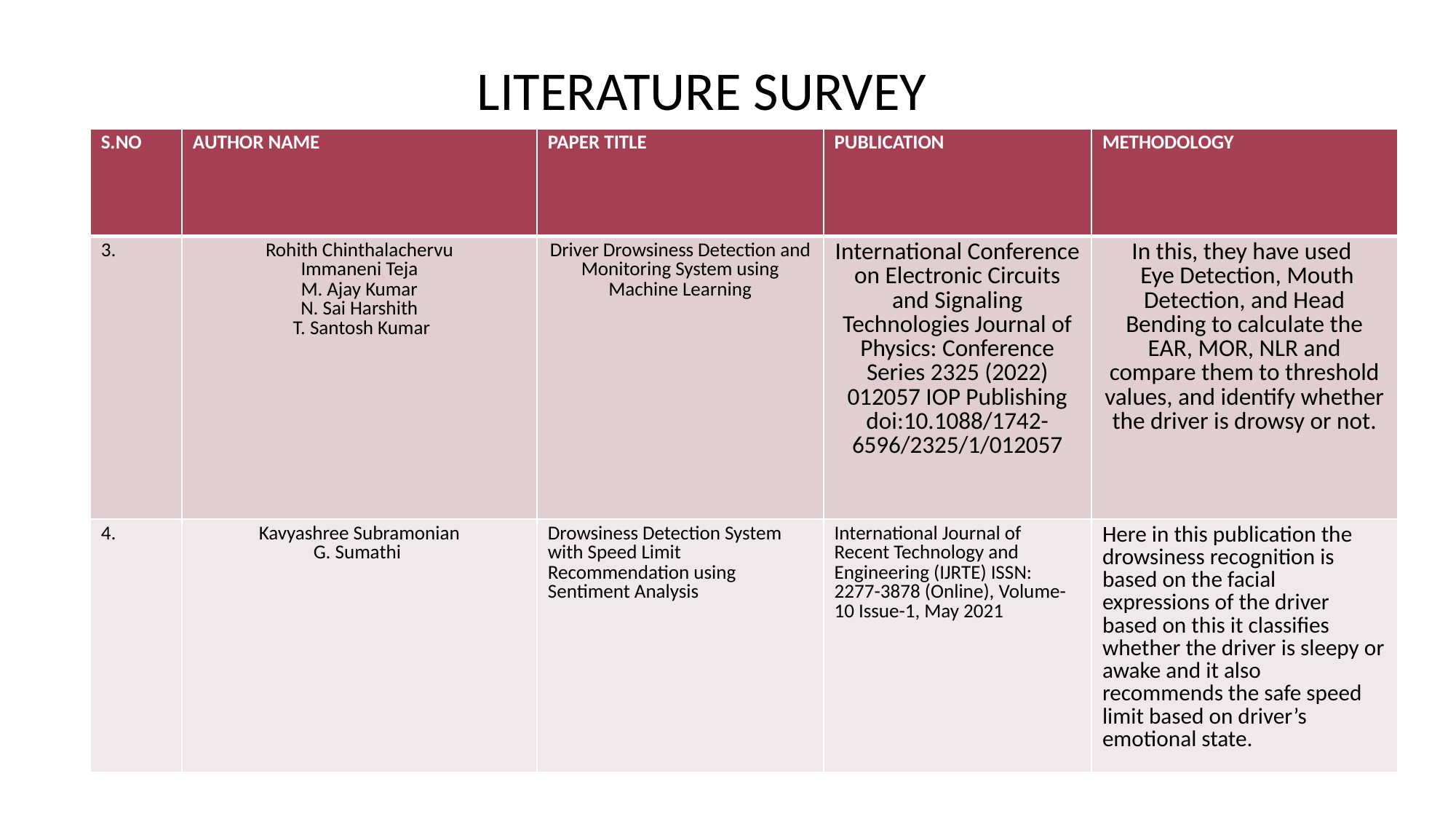

# LITERATURE SURVEY
| S.NO | AUTHOR NAME | PAPER TITLE | PUBLICATION | METHODOLOGY |
| --- | --- | --- | --- | --- |
| 3. | Rohith Chinthalachervu Immaneni Teja M. Ajay Kumar N. Sai Harshith T. Santosh Kumar | Driver Drowsiness Detection and Monitoring System using Machine Learning | International Conference on Electronic Circuits and Signaling Technologies Journal of Physics: Conference Series 2325 (2022) 012057 IOP Publishing doi:10.1088/1742-6596/2325/1/012057 | In this, they have used Eye Detection, Mouth Detection, and Head Bending to calculate the EAR, MOR, NLR and compare them to threshold values, and identify whether the driver is drowsy or not. |
| 4. | Kavyashree Subramonian G. Sumathi | Drowsiness Detection System with Speed Limit Recommendation using Sentiment Analysis | International Journal of Recent Technology and Engineering (IJRTE) ISSN: 2277-3878 (Online), Volume-10 Issue-1, May 2021 | Here in this publication the drowsiness recognition is based on the facial expressions of the driver based on this it classifies whether the driver is sleepy or awake and it also recommends the safe speed limit based on driver’s emotional state. |